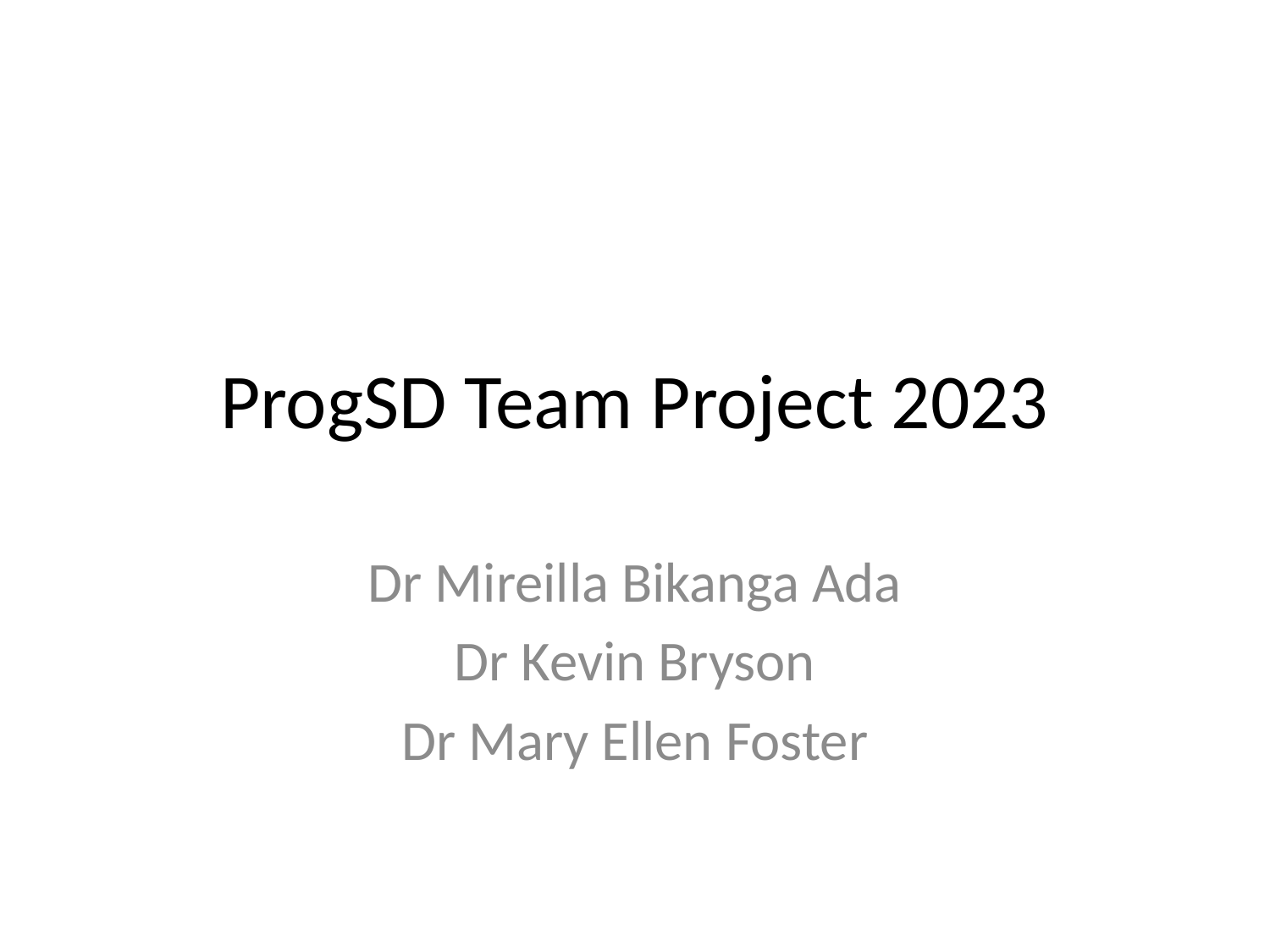

# ProgSD Team Project 2023
Dr Mireilla Bikanga Ada
Dr Kevin Bryson
Dr Mary Ellen Foster